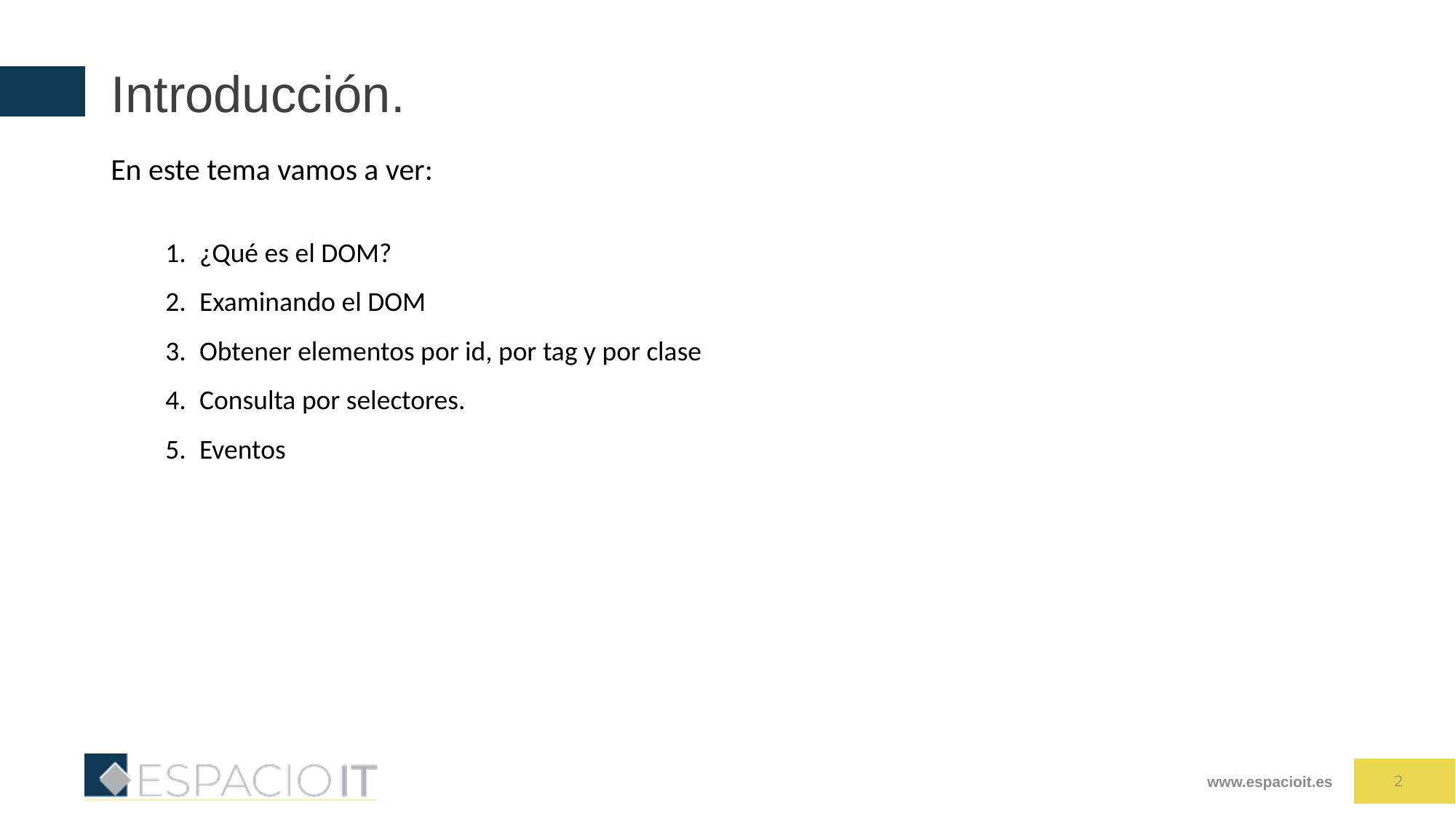

# Introducción.
En este tema vamos a ver:

¿Qué es el DOM?
Examinando el DOM
Obtener elementos por id, por tag y por clase
Consulta por selectores.
Eventos

2